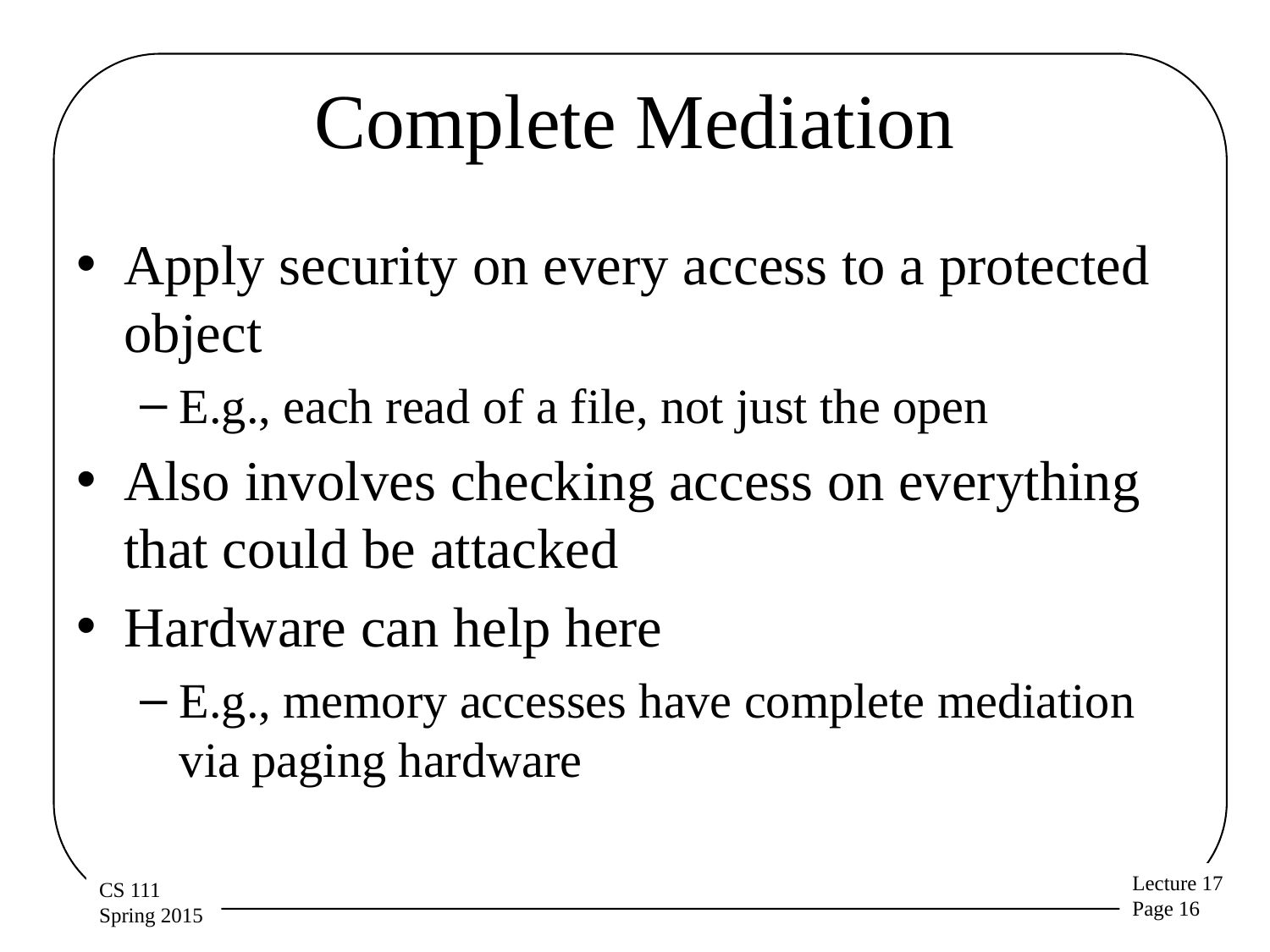

# Complete Mediation
Apply security on every access to a protected object
E.g., each read of a file, not just the open
Also involves checking access on everything that could be attacked
Hardware can help here
E.g., memory accesses have complete mediation via paging hardware